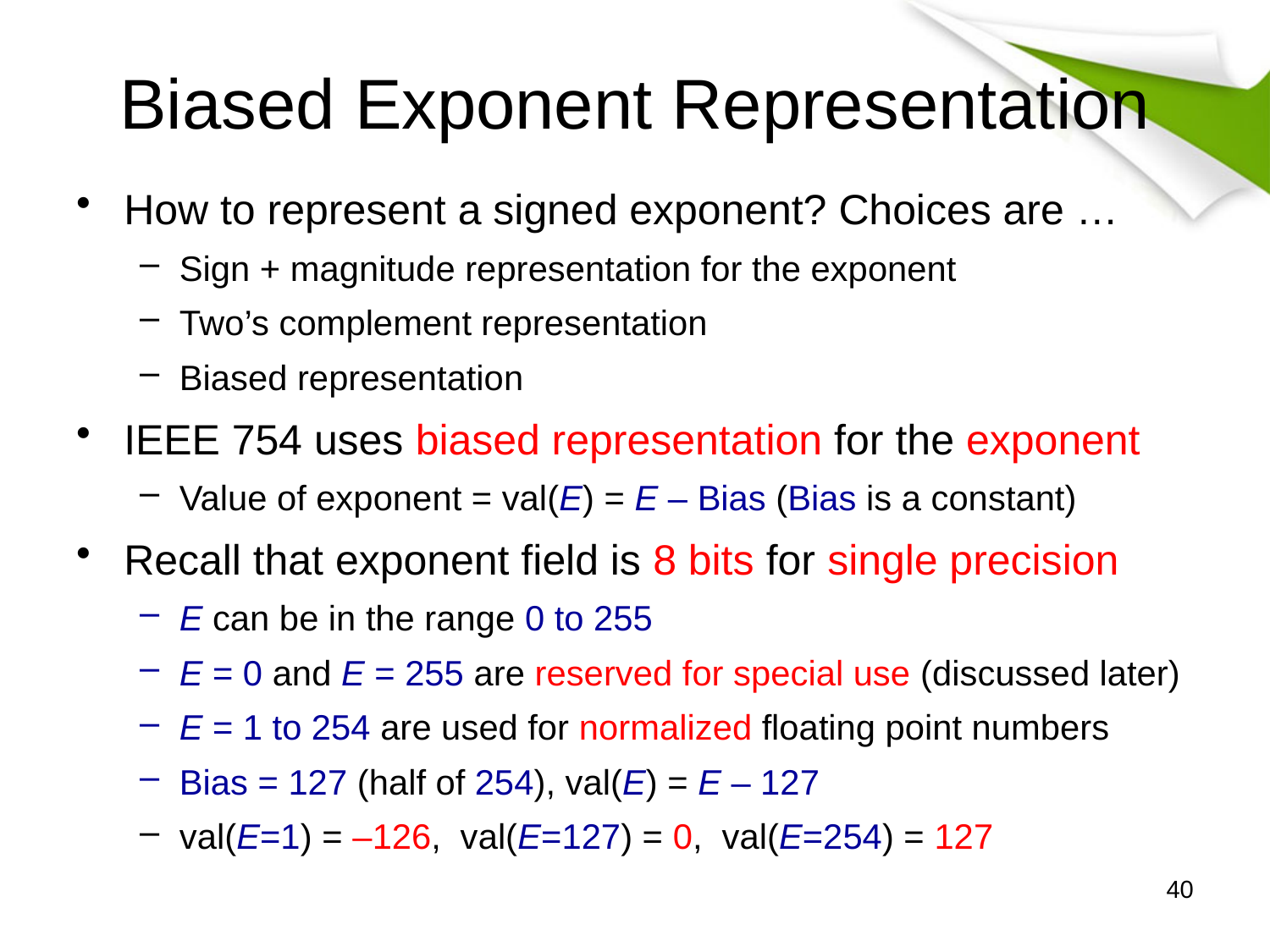

# Biased Exponent Representation
How to represent a signed exponent? Choices are …
Sign + magnitude representation for the exponent
Two’s complement representation
Biased representation
IEEE 754 uses biased representation for the exponent
Value of exponent = val(E) = E – Bias (Bias is a constant)
Recall that exponent field is 8 bits for single precision
E can be in the range 0 to 255
E = 0 and E = 255 are reserved for special use (discussed later)
E = 1 to 254 are used for normalized floating point numbers
Bias = 127 (half of 254), val(E) = E – 127
val(E=1) = –126,  val(E=127) = 0,  val(E=254) = 127
40